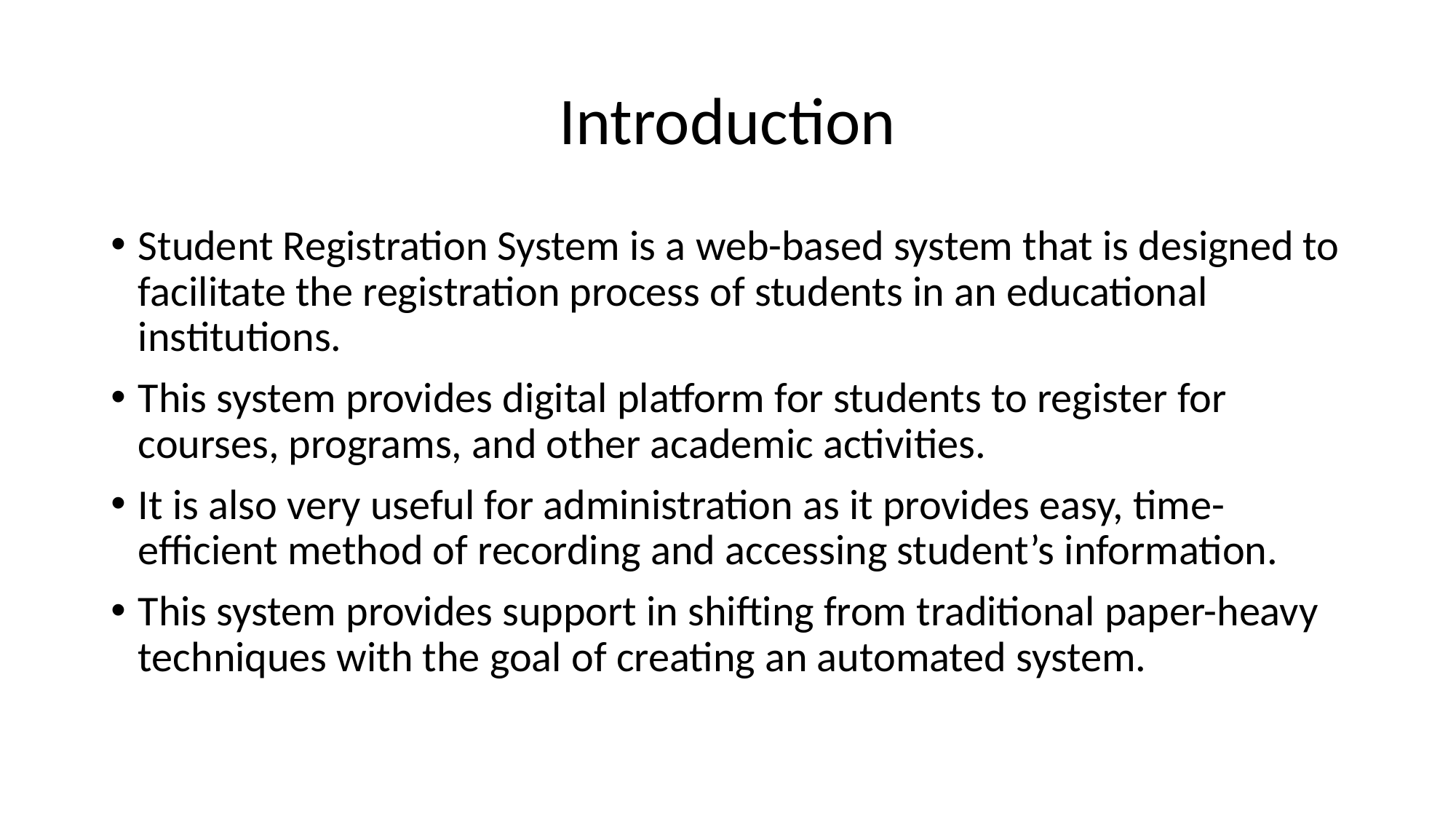

# Introduction
Student Registration System is a web-based system that is designed to facilitate the registration process of students in an educational institutions.
This system provides digital platform for students to register for courses, programs, and other academic activities.
It is also very useful for administration as it provides easy, time-efficient method of recording and accessing student’s information.
This system provides support in shifting from traditional paper-heavy techniques with the goal of creating an automated system.